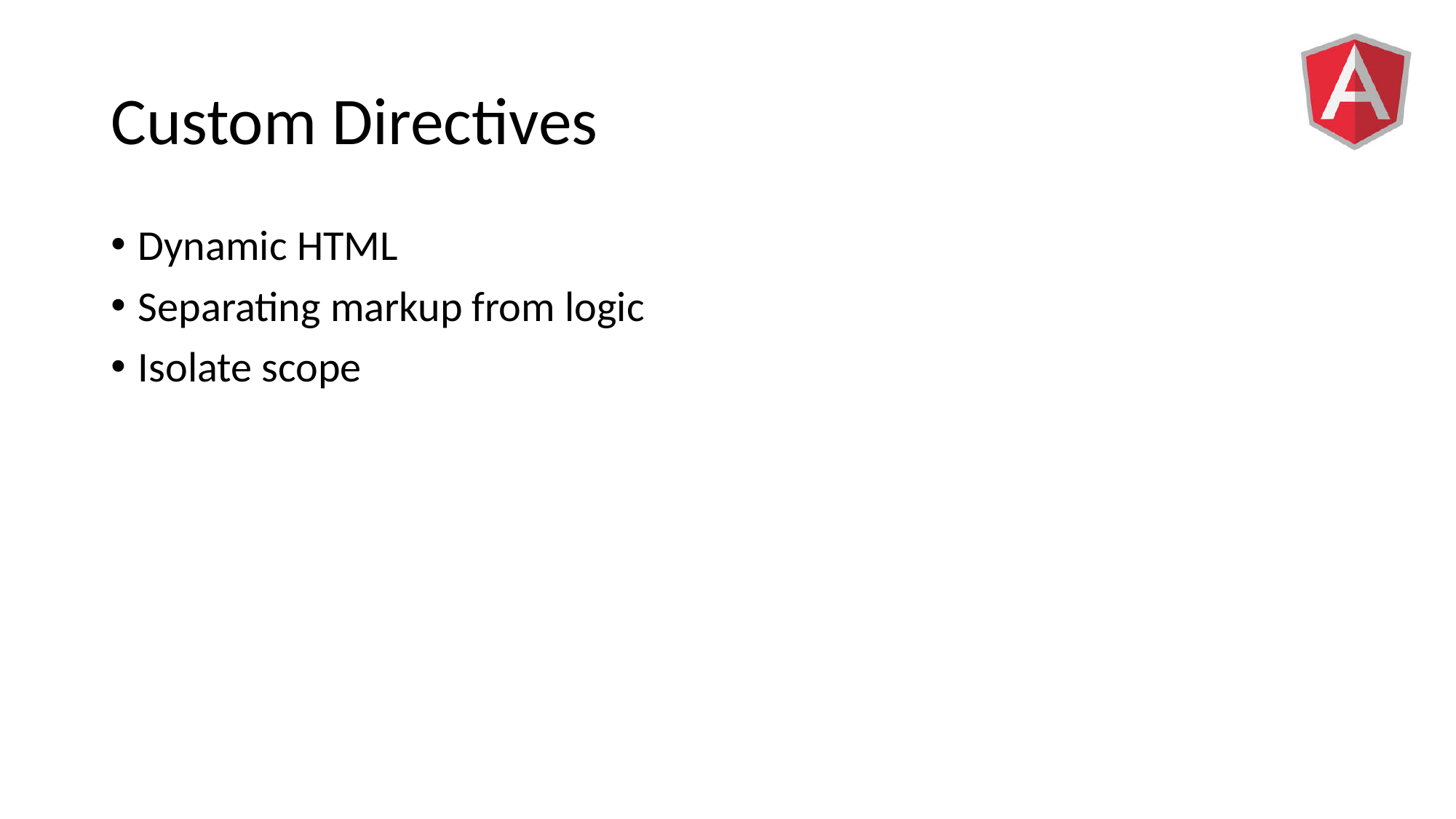

# Custom Directives
Dynamic HTML
Separating markup from logic
Isolate scope